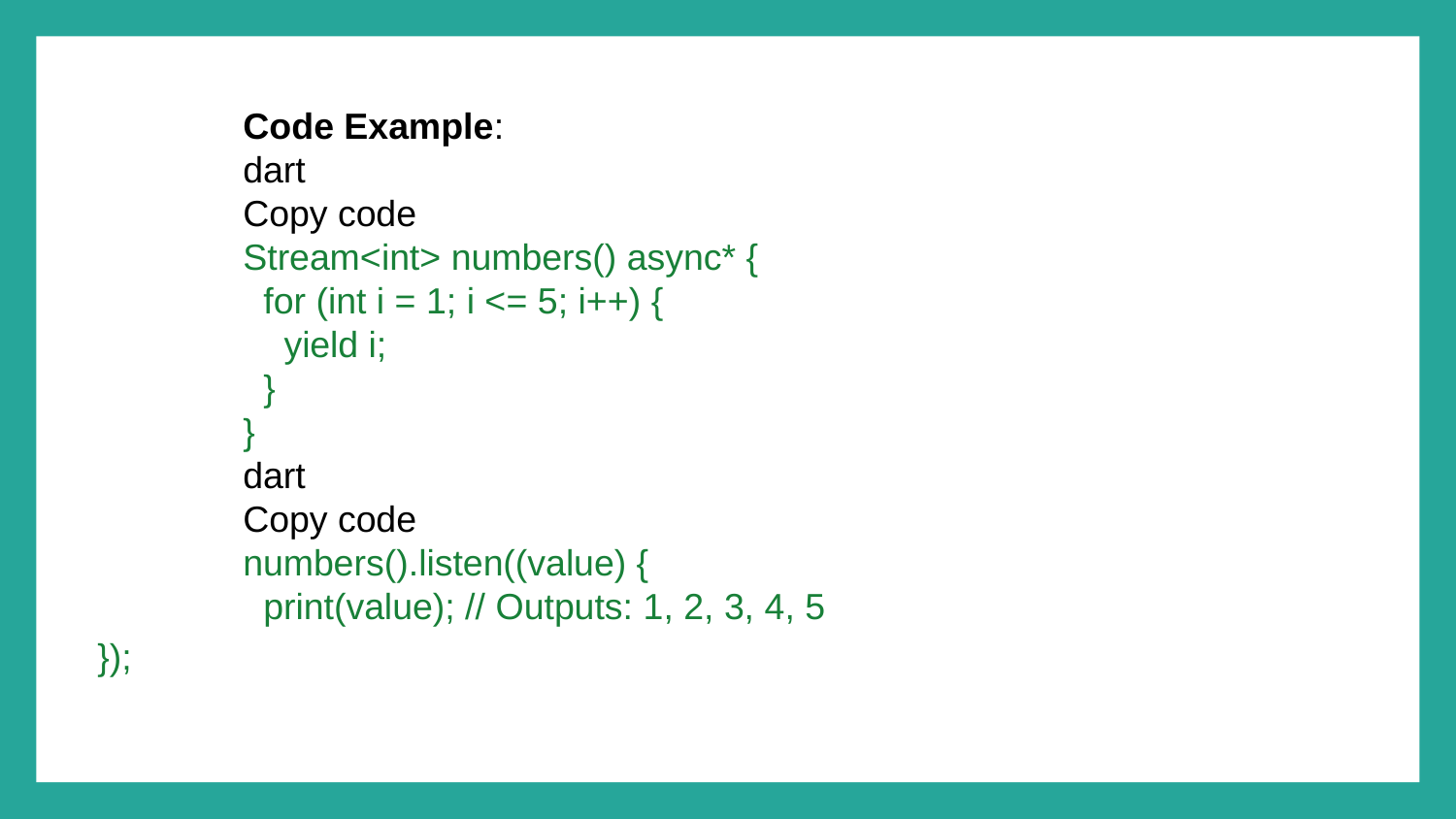

Code Example:
dart
Copy code
Stream<int> numbers() async* {
  for (int i = 1; i <= 5; i++) {
    yield i;
  }
}
dart
Copy code
numbers().listen((value) {
  print(value); // Outputs: 1, 2, 3, 4, 5
});